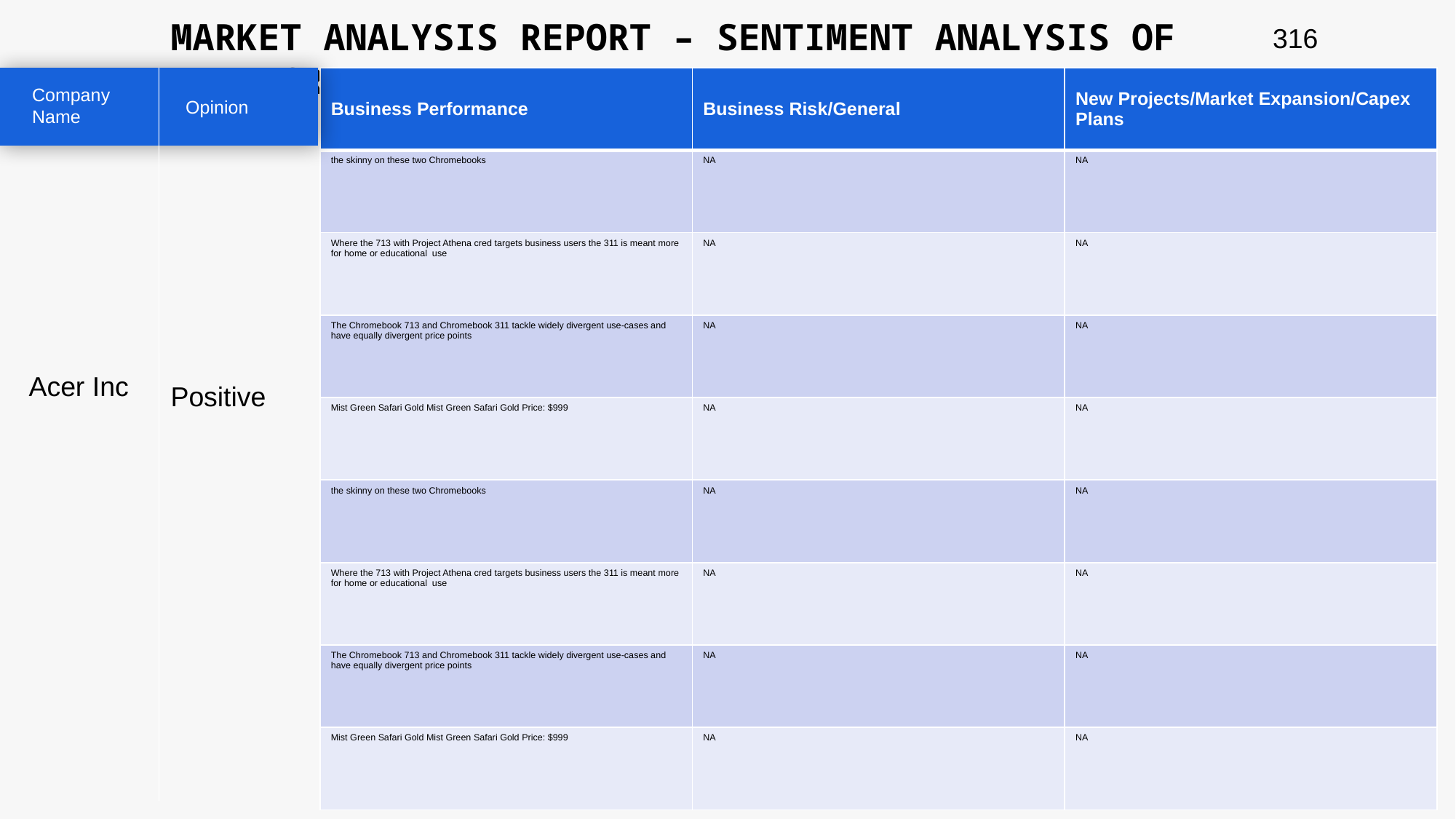

MARKET ANALYSIS REPORT – SENTIMENT ANALYSIS OF PEER GROUP
316

| Business Performance | Business Risk/General | New Projects/Market Expansion/Capex Plans |
| --- | --- | --- |
| the skinny on these two Chromebooks | NA | NA |
| Where the 713 with Project Athena cred targets business users the 311 is meant more for home or educational use | NA | NA |
| The Chromebook 713 and Chromebook 311 tackle widely divergent use-cases and have equally divergent price points | NA | NA |
| Mist Green Safari Gold Mist Green Safari Gold Price: $999 | NA | NA |
| the skinny on these two Chromebooks | NA | NA |
| Where the 713 with Project Athena cred targets business users the 311 is meant more for home or educational use | NA | NA |
| The Chromebook 713 and Chromebook 311 tackle widely divergent use-cases and have equally divergent price points | NA | NA |
| Mist Green Safari Gold Mist Green Safari Gold Price: $999 | NA | NA |
Company Name
Opinion
Acer Inc
Positive